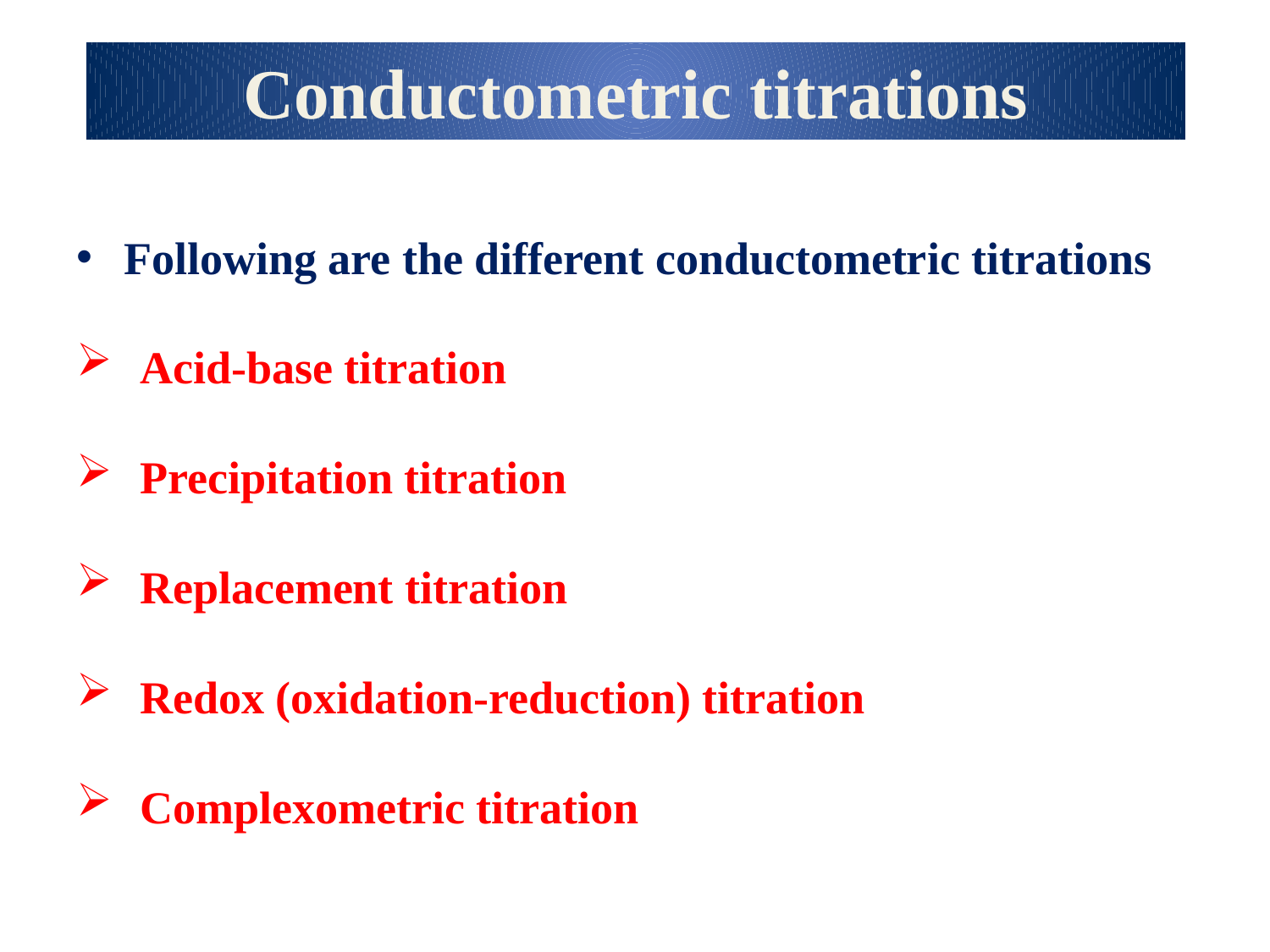

Conductometric titrations
Following are the different conductometric titrations

Acid-base titration

Precipitation titration

Replacement titration

Redox (oxidation-reduction) titration

Complexometric titration